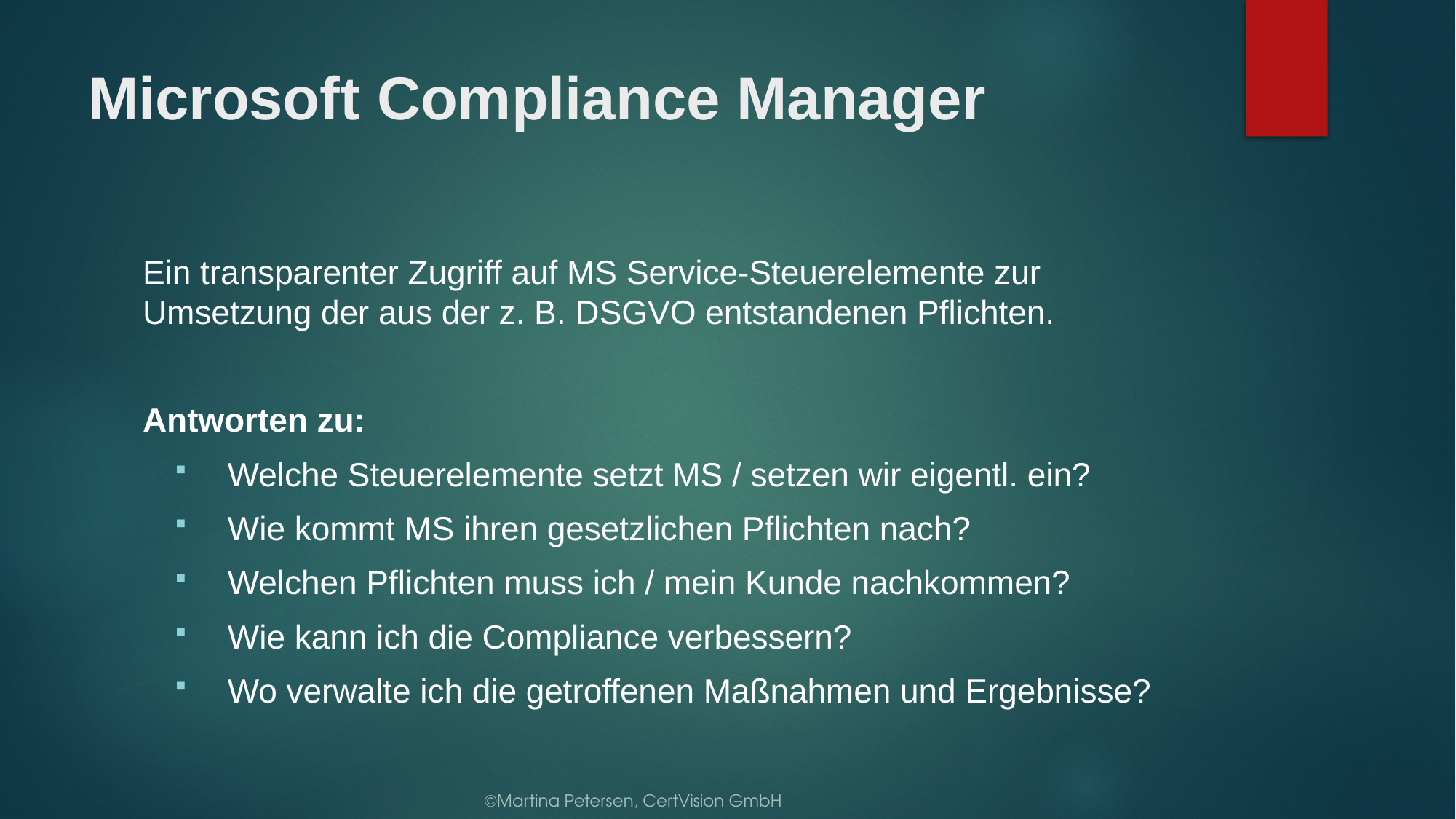

# Microsoft Compliance Manager
Ein transparenter Zugriff auf MS Service-Steuerelemente zur Umsetzung der aus der z. B. DSGVO entstandenen Pflichten.

Antworten zu:
Welche Steuerelemente setzt MS / setzen wir eigentl. ein?
Wie kommt MS ihren gesetzlichen Pflichten nach?
Welchen Pflichten muss ich / mein Kunde nachkommen?
Wie kann ich die Compliance verbessern?
Wo verwalte ich die getroffenen Maßnahmen und Ergebnisse?

©Martina Petersen, CertVision GmbH